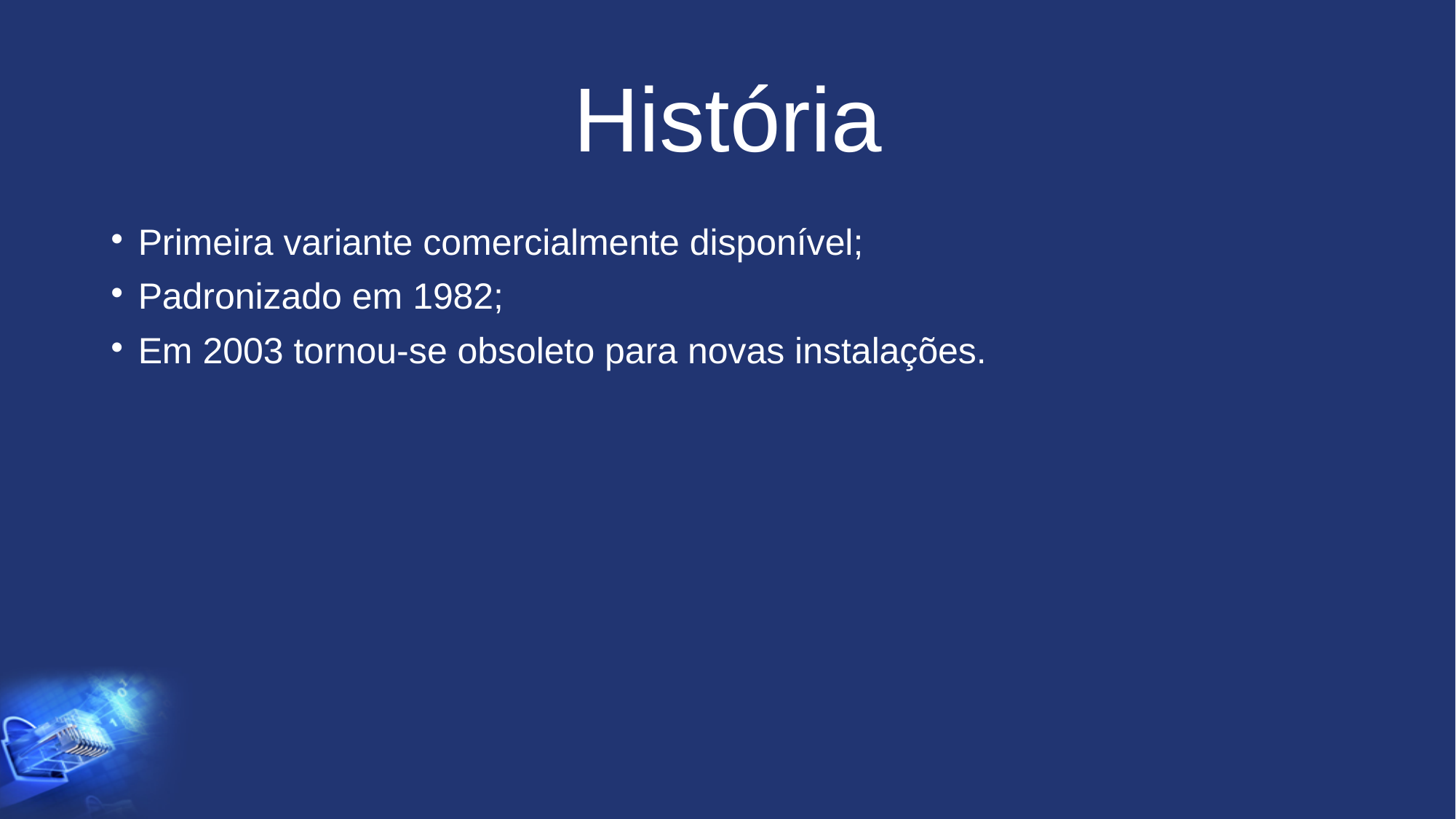

# História
Primeira variante comercialmente disponível;
Padronizado em 1982;
Em 2003 tornou-se obsoleto para novas instalações.